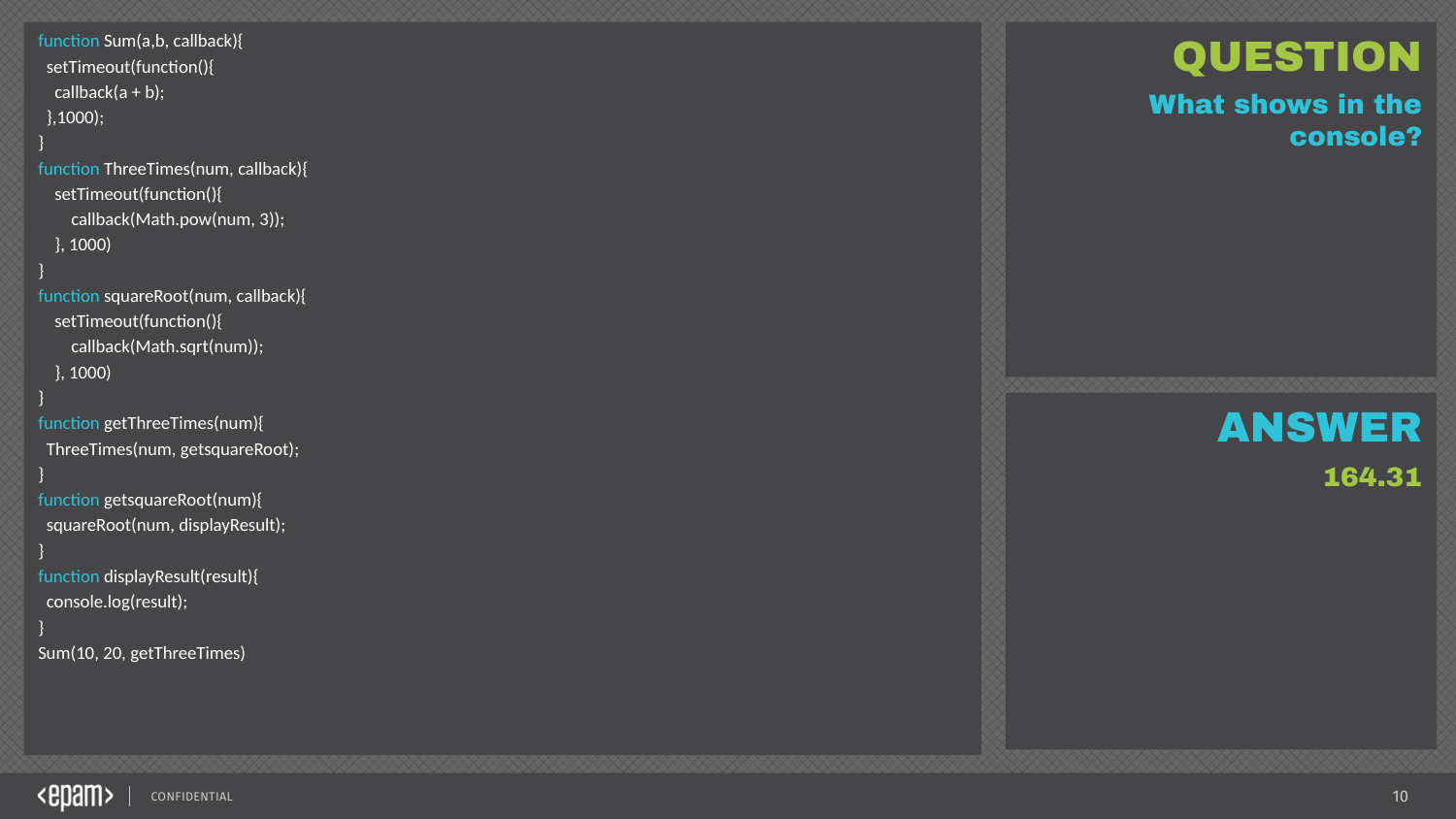

function Sum(a,b, callback){
  setTimeout(function(){
    callback(a + b);
  },1000);
}
function ThreeTimes(num, callback){
    setTimeout(function(){
        callback(Math.pow(num, 3));
    }, 1000)
}
function squareRoot(num, callback){
    setTimeout(function(){
        callback(Math.sqrt(num));
    }, 1000)
}
function getThreeTimes(num){
  ThreeTimes(num, getsquareRoot);
}
function getsquareRoot(num){
  squareRoot(num, displayResult);
}
function displayResult(result){
  console.log(result);
}
Sum(10, 20, getThreeTimes)
What shows in the console?

164.31